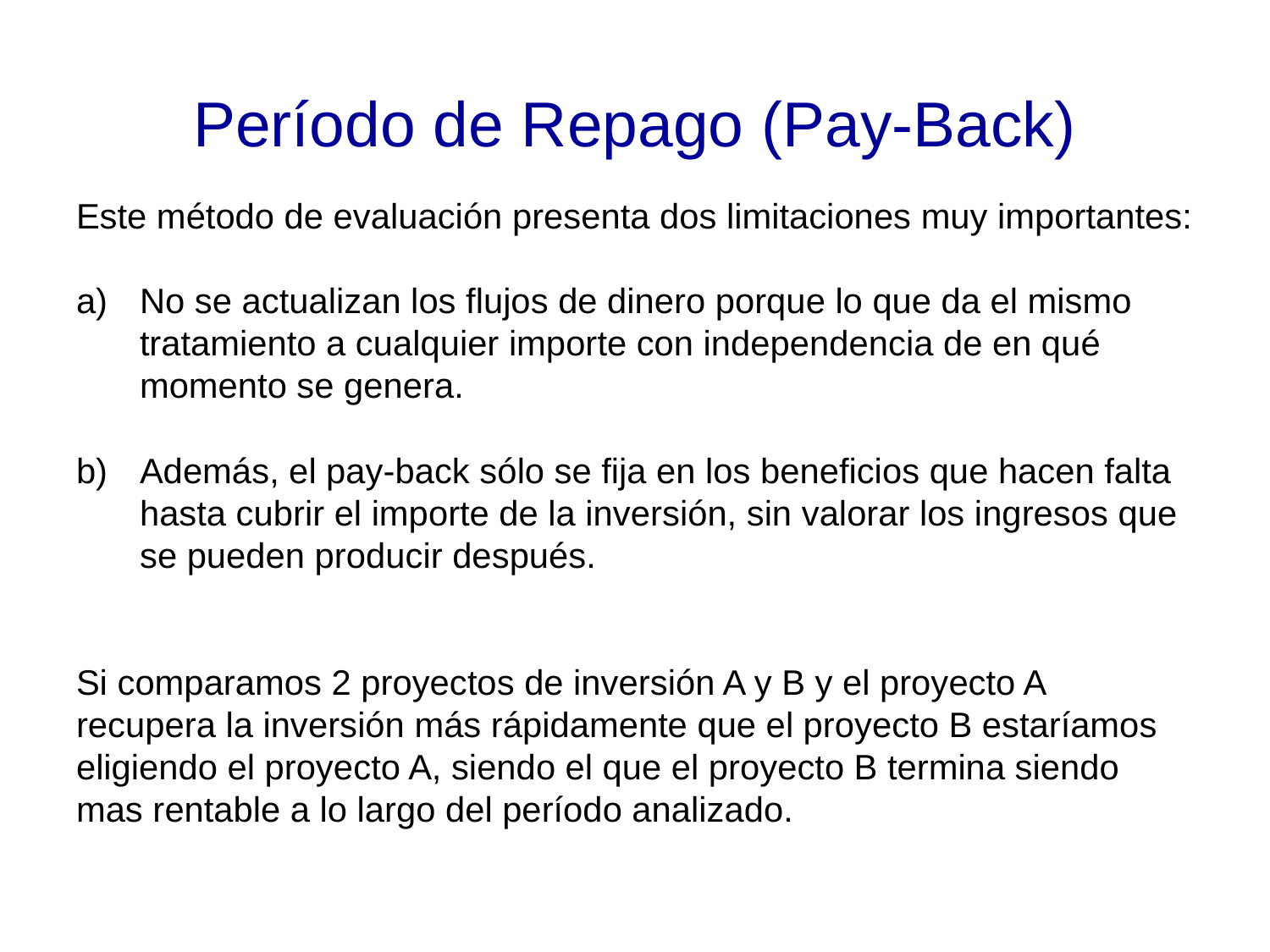

# Período de Repago (Pay-Back)
Este método de evaluación presenta dos limitaciones muy importantes:

No se actualizan los flujos de dinero porque lo que da el mismo tratamiento a cualquier importe con independencia de en qué momento se genera.

Además, el pay-back sólo se fija en los beneficios que hacen falta hasta cubrir el importe de la inversión, sin valorar los ingresos que se pueden producir después.

Si comparamos 2 proyectos de inversión A y B y el proyecto A recupera la inversión más rápidamente que el proyecto B estaríamos eligiendo el proyecto A, siendo el que el proyecto B termina siendo mas rentable a lo largo del período analizado.